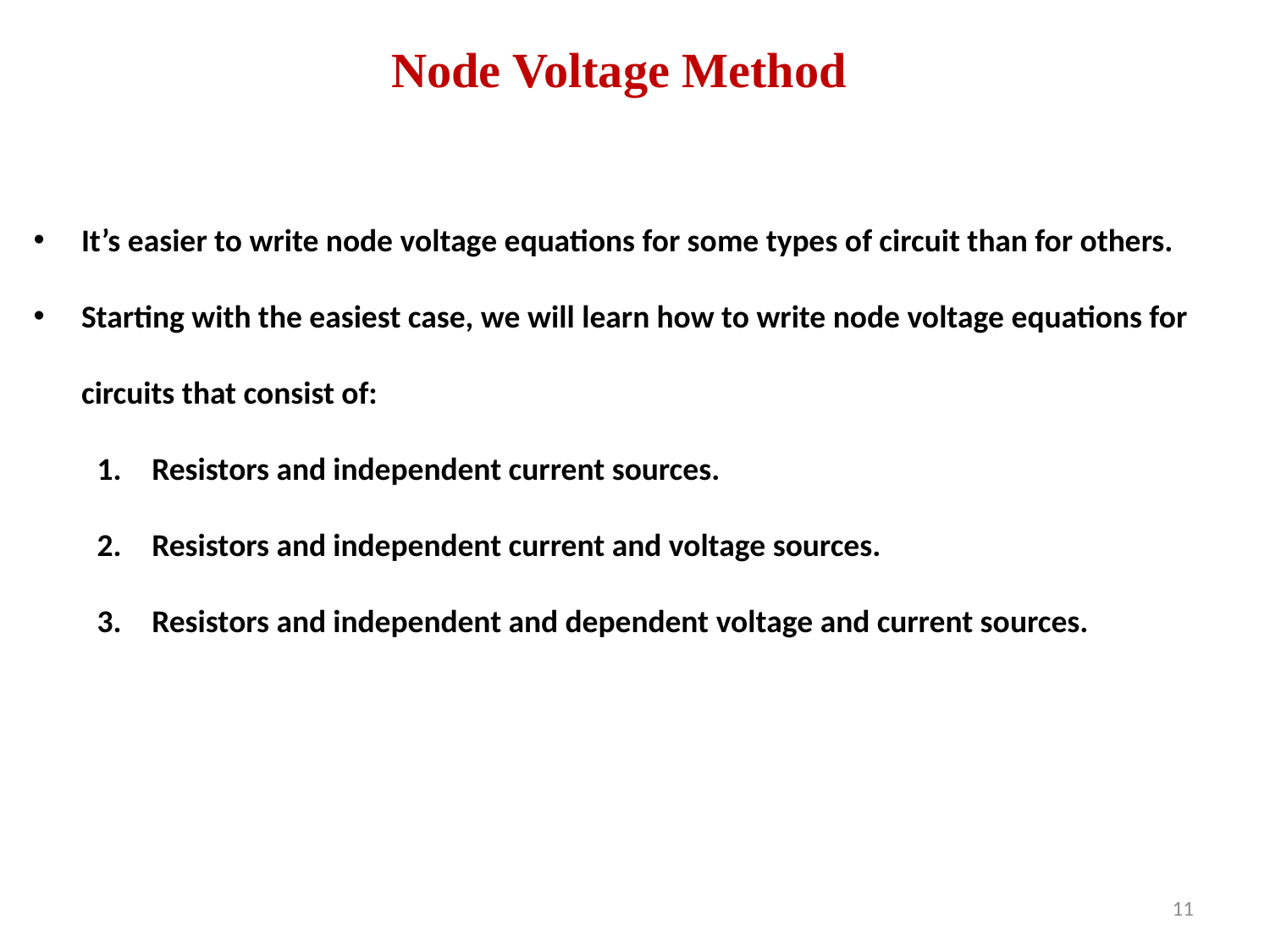

Node Voltage Method
It’s easier to write node voltage equations for some types of circuit than for others.
Starting with the easiest case, we will learn how to write node voltage equations for circuits that consist of:
 Resistors and independent current sources.
 Resistors and independent current and voltage sources.
 Resistors and independent and dependent voltage and current sources.
11